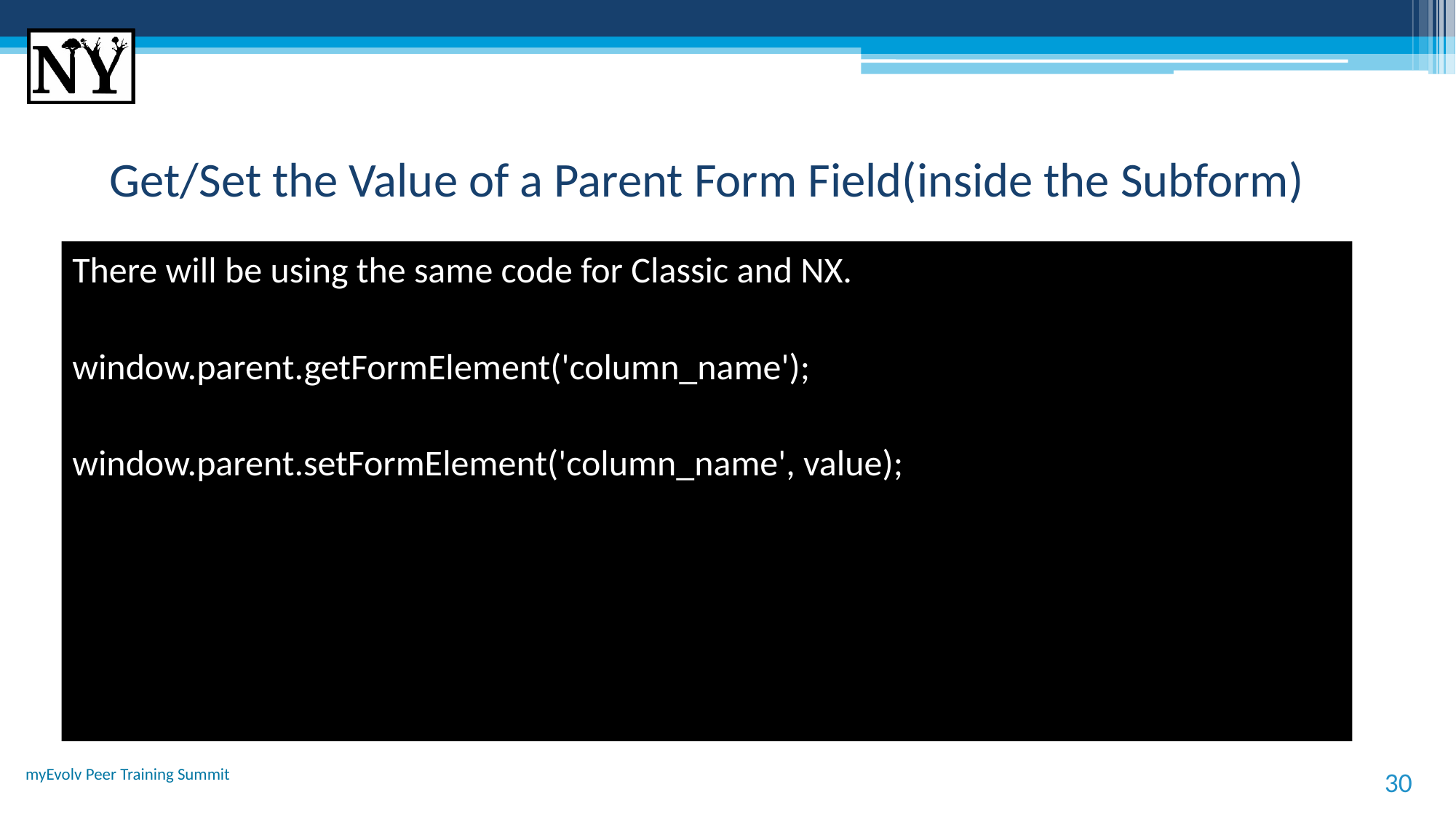

# Get/Set the Value of a Parent Form Field(inside the Subform)
There will be using the same code for Classic and NX.

window.parent.getFormElement('column_name');

window.parent.setFormElement('column_name', value);
myEvolv Peer Training Summit
30